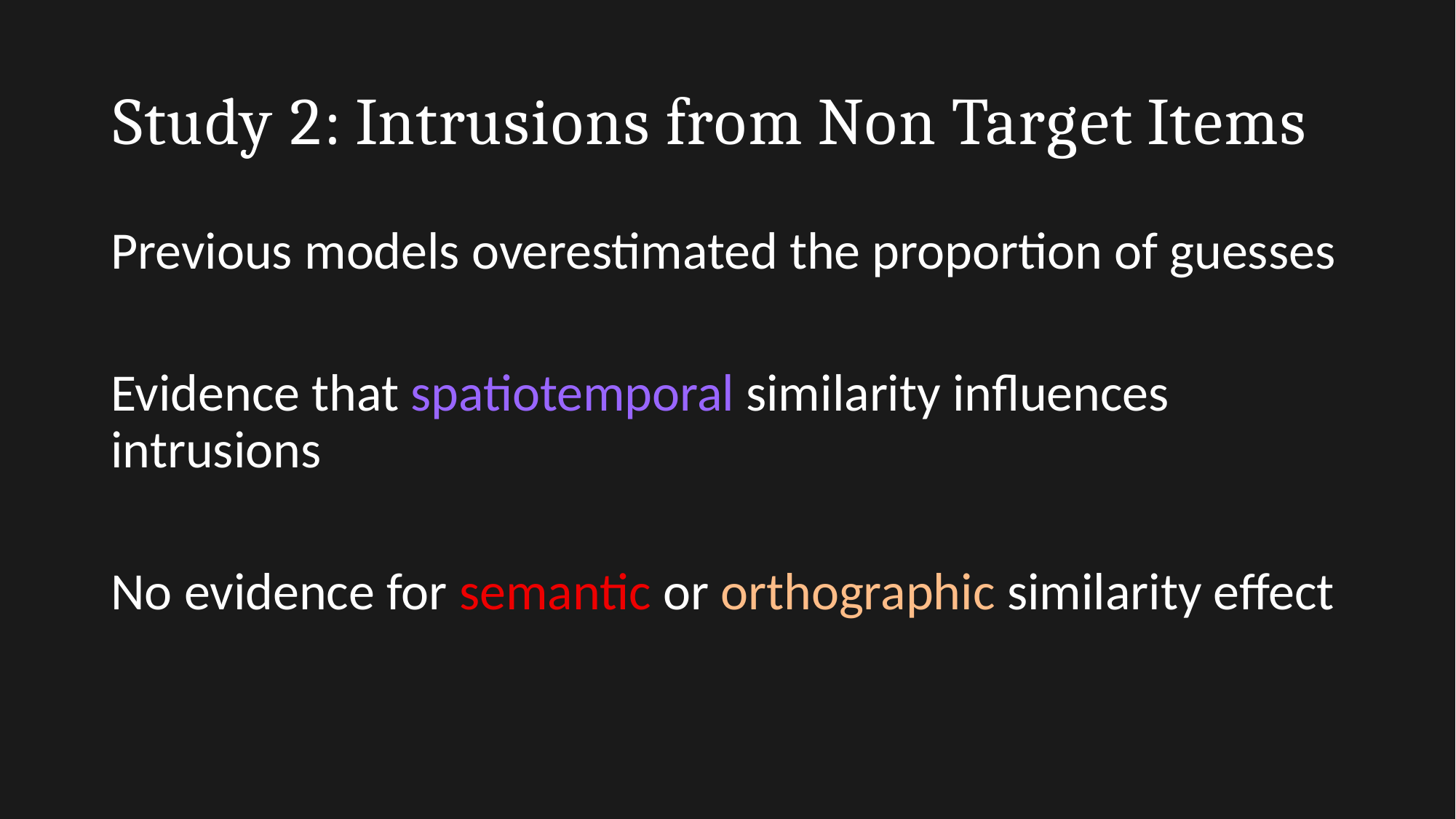

# Study 2: Intrusions from Non Target Items
Previous models overestimated the proportion of guesses

Evidence that spatiotemporal similarity influences intrusions

No evidence for semantic or orthographic similarity effect